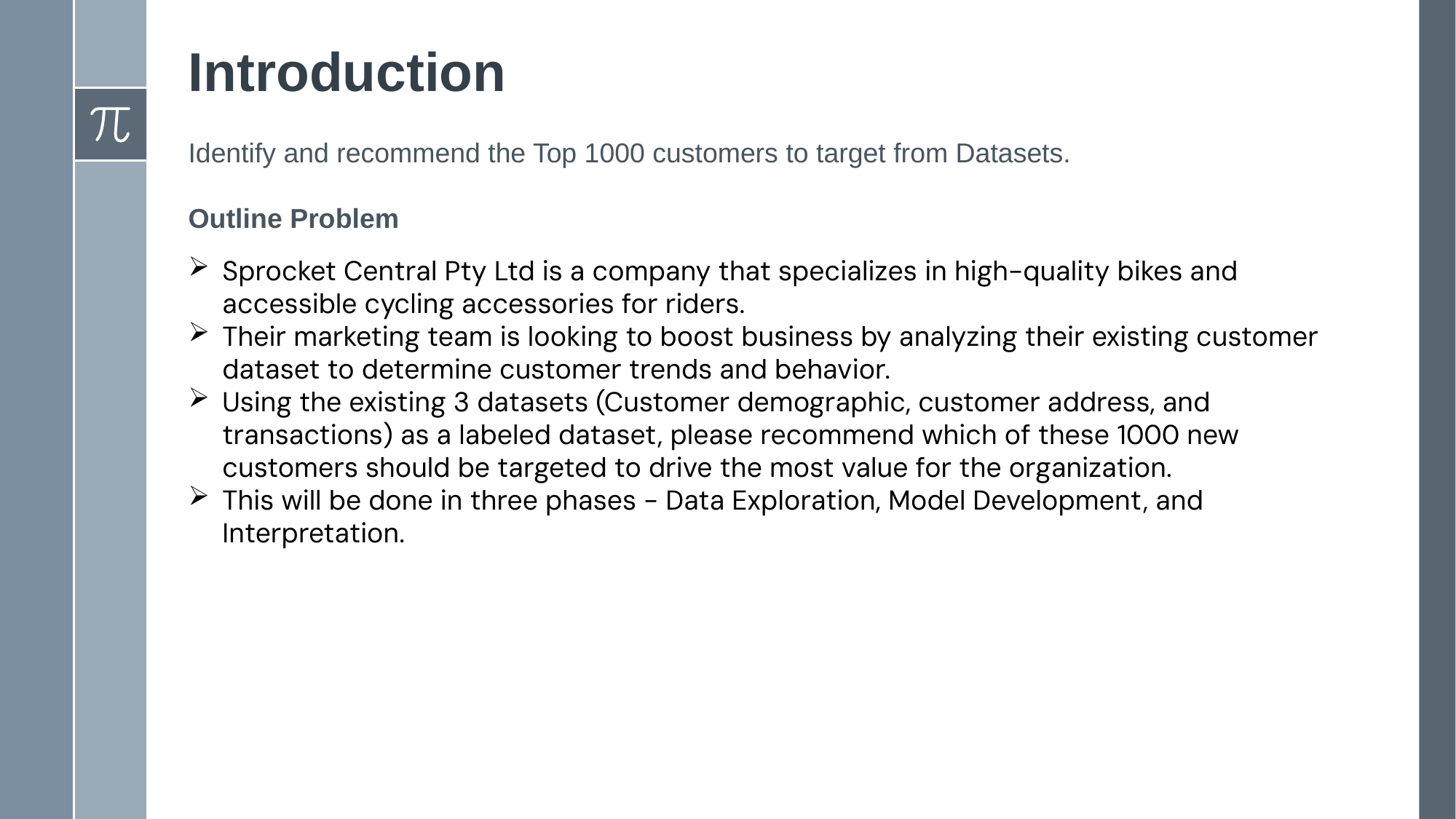

# Introduction
Identify and recommend the Top 1000 customers to target from Datasets.

Outline Problem

Sprocket Central Pty Ltd is a company that specializes in high-quality bikes and accessible cycling accessories for riders.
Their marketing team is looking to boost business by analyzing their existing customer dataset to determine customer trends and behavior.
Using the existing 3 datasets (Customer demographic, customer address, and transactions) as a labeled dataset, please recommend which of these 1000 new customers should be targeted to drive the most value for the organization.
This will be done in three phases - Data Exploration, Model Development, and Interpretation.